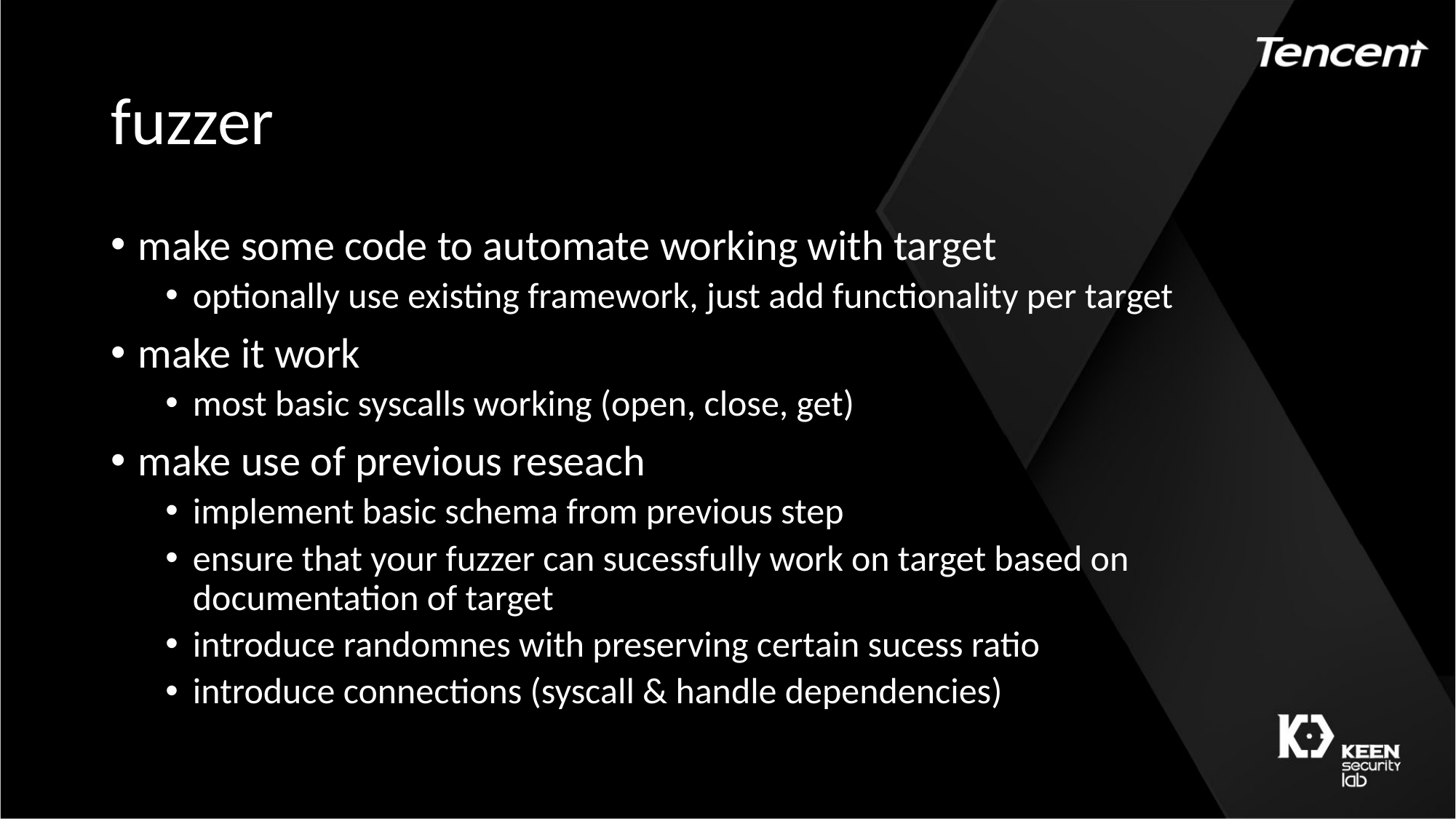

# fuzzer
make some code to automate working with target
optionally use existing framework, just add functionality per target
make it work
most basic syscalls working (open, close, get)
make use of previous reseach
implement basic schema from previous step
ensure that your fuzzer can sucessfully work on target based on documentation of target
introduce randomnes with preserving certain sucess ratio
introduce connections (syscall & handle dependencies)